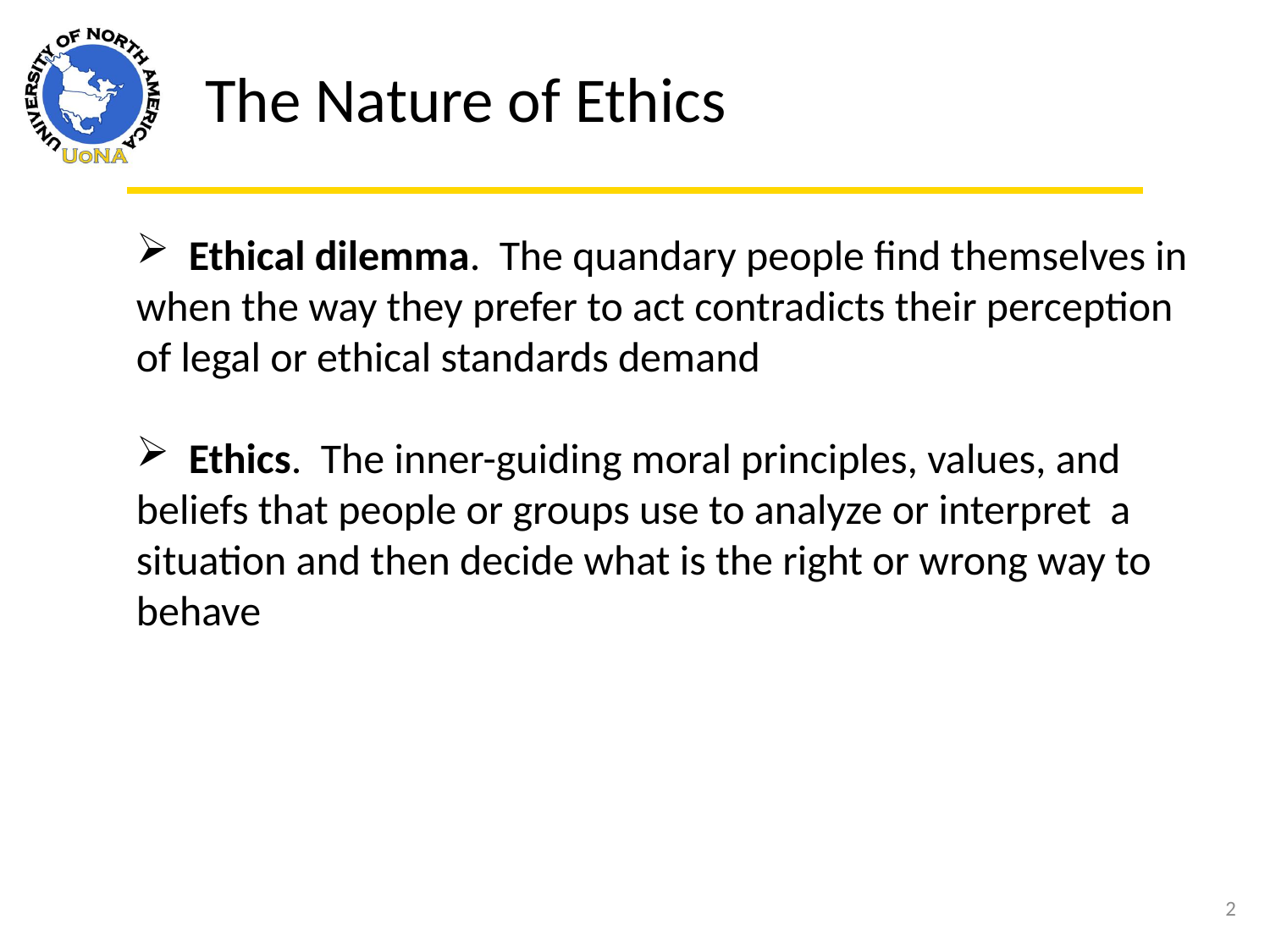

The Nature of Ethics
  Ethical dilemma.  The quandary people find themselves in when the way they prefer to act contradicts their perception of legal or ethical standards demand

  Ethics.  The inner-guiding moral principles, values, and beliefs that people or groups use to analyze or interpret  a situation and then decide what is the right or wrong way to behave

2